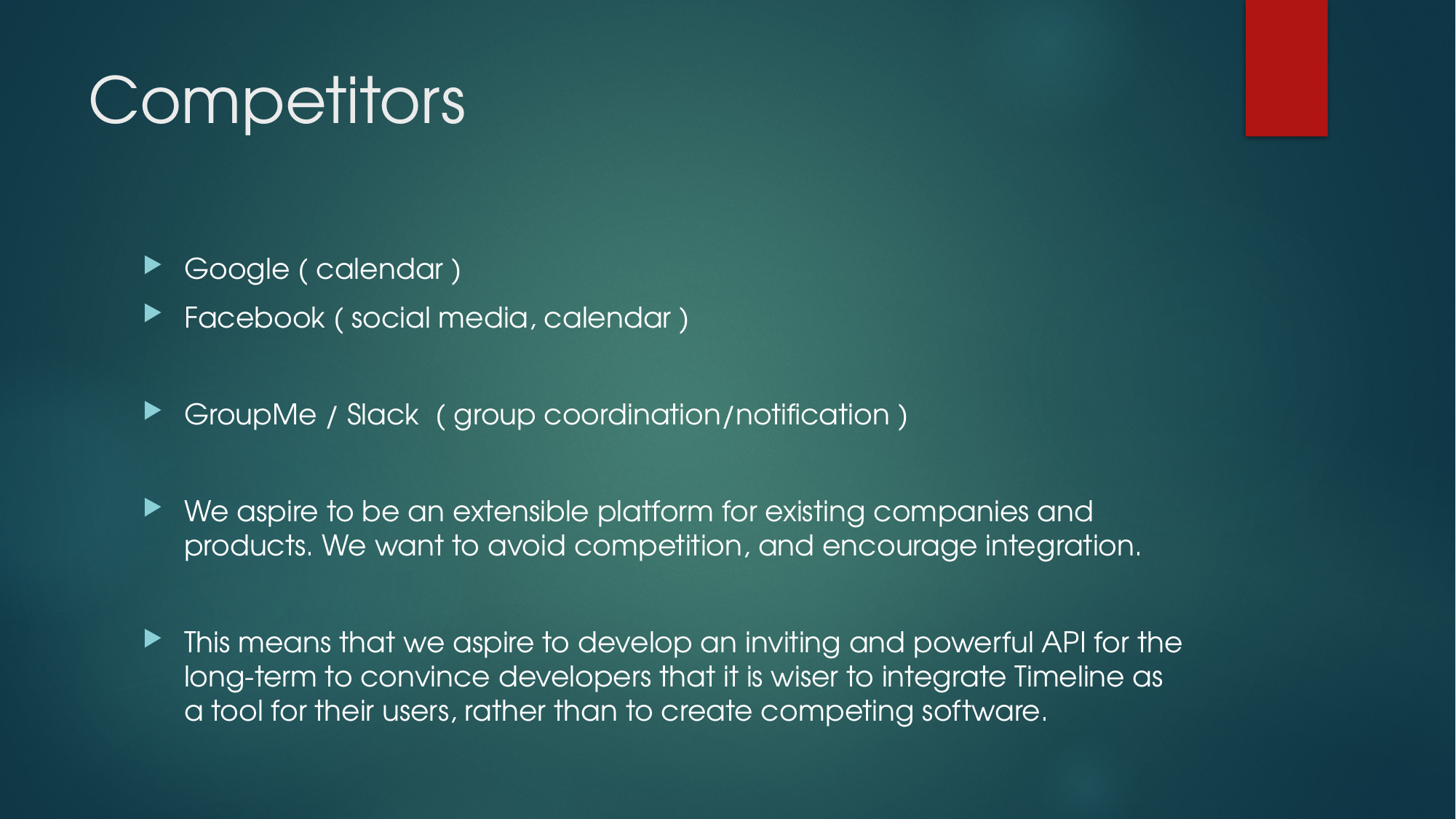

# Competitors
Google ( calendar )
Facebook ( social media, calendar )

GroupMe / Slack  ( group coordination/notification )

We aspire to be an extensible platform for existing companies and products. We want to avoid competition, and encourage integration.

This means that we aspire to develop an inviting and powerful API for the long-term to convince developers that it is wiser to integrate Timeline as a tool for their users, rather than to create competing software.